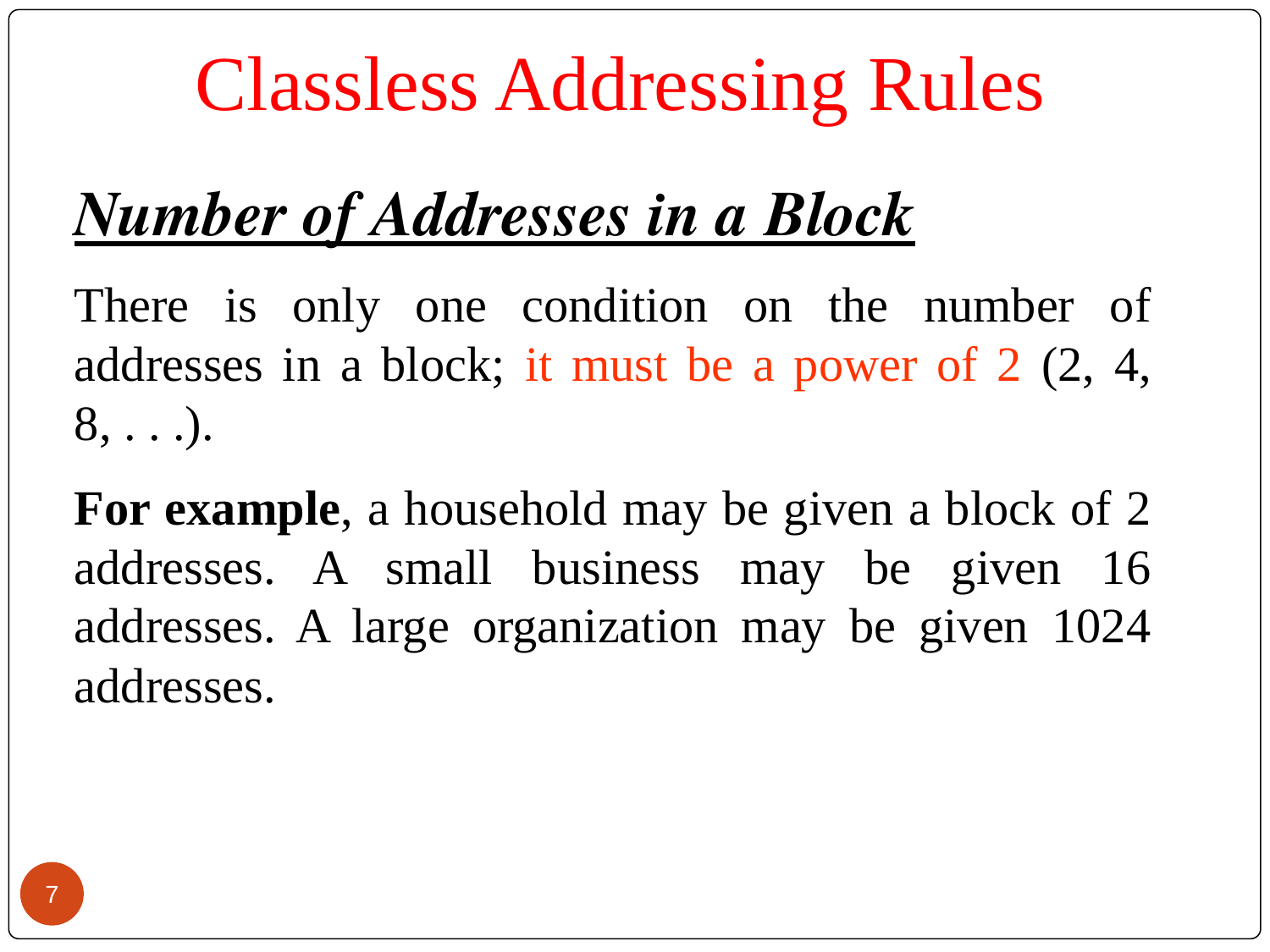

Classless Addressing Rules
Number of Addresses in a Block
There is only one condition on the number of addresses in a block; it must be a power of 2 (2, 4, 8, . . .).
For example, a household may be given a block of 2 addresses. A small business may be given 16 addresses. A large organization may be given 1024 addresses.
7